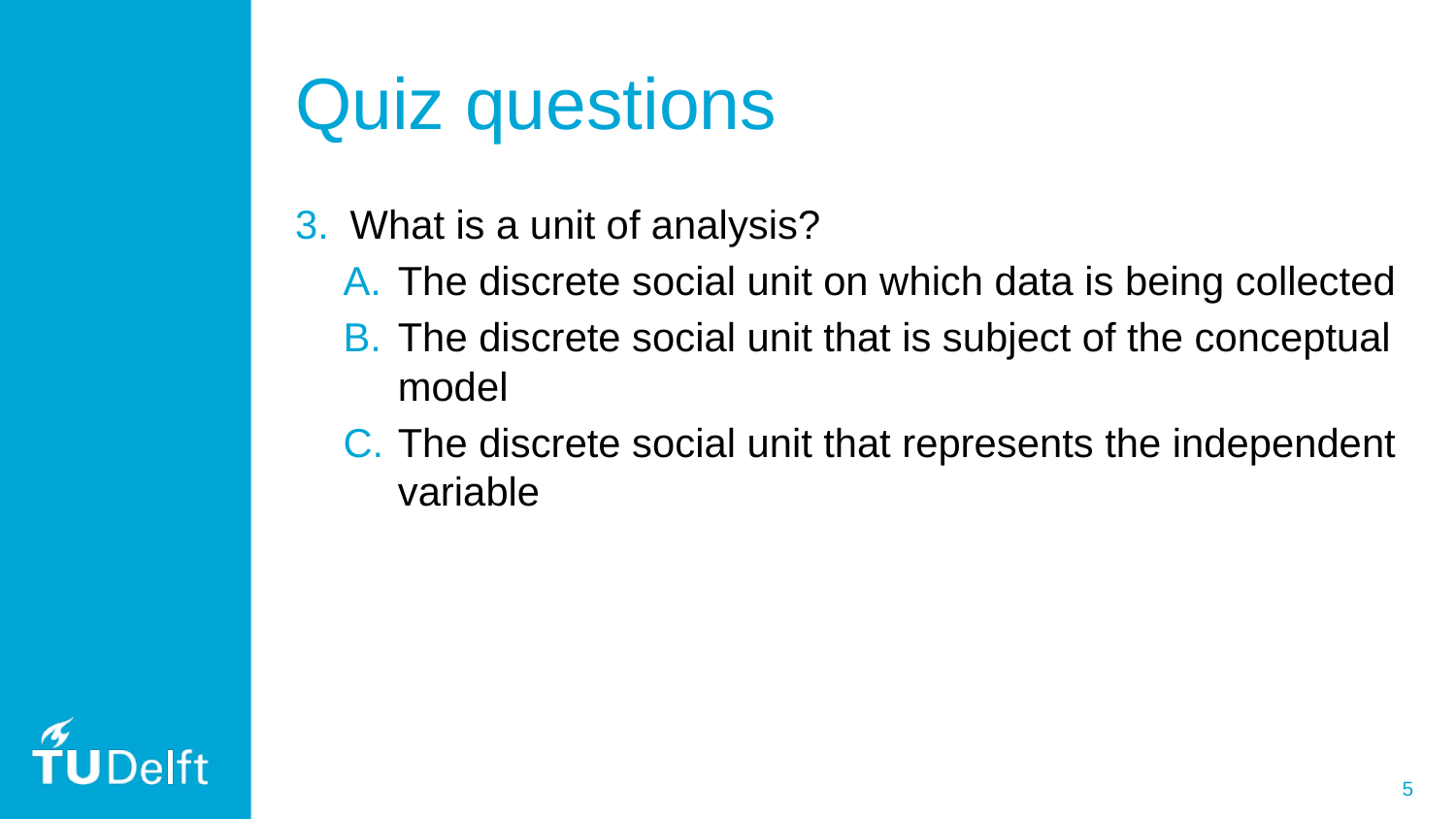

# Quiz questions
What is a unit of analysis?
The discrete social unit on which data is being collected
The discrete social unit that is subject of the conceptual model
The discrete social unit that represents the independent variable